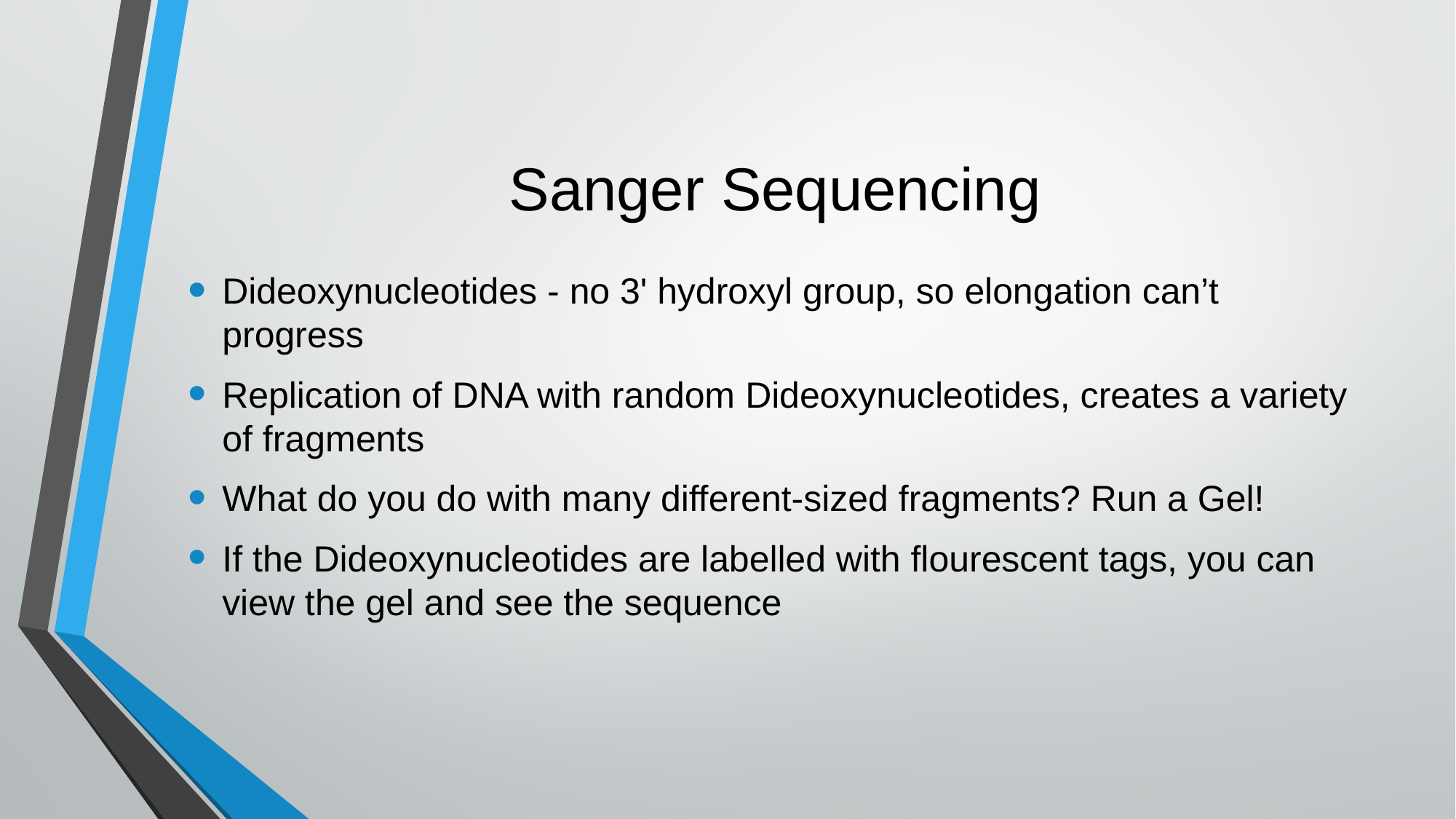

# Sanger Sequencing
Dideoxynucleotides - no 3' hydroxyl group, so elongation can’t progress
Replication of DNA with random Dideoxynucleotides, creates a variety of fragments
What do you do with many different-sized fragments? Run a Gel!
If the Dideoxynucleotides are labelled with flourescent tags, you can view the gel and see the sequence